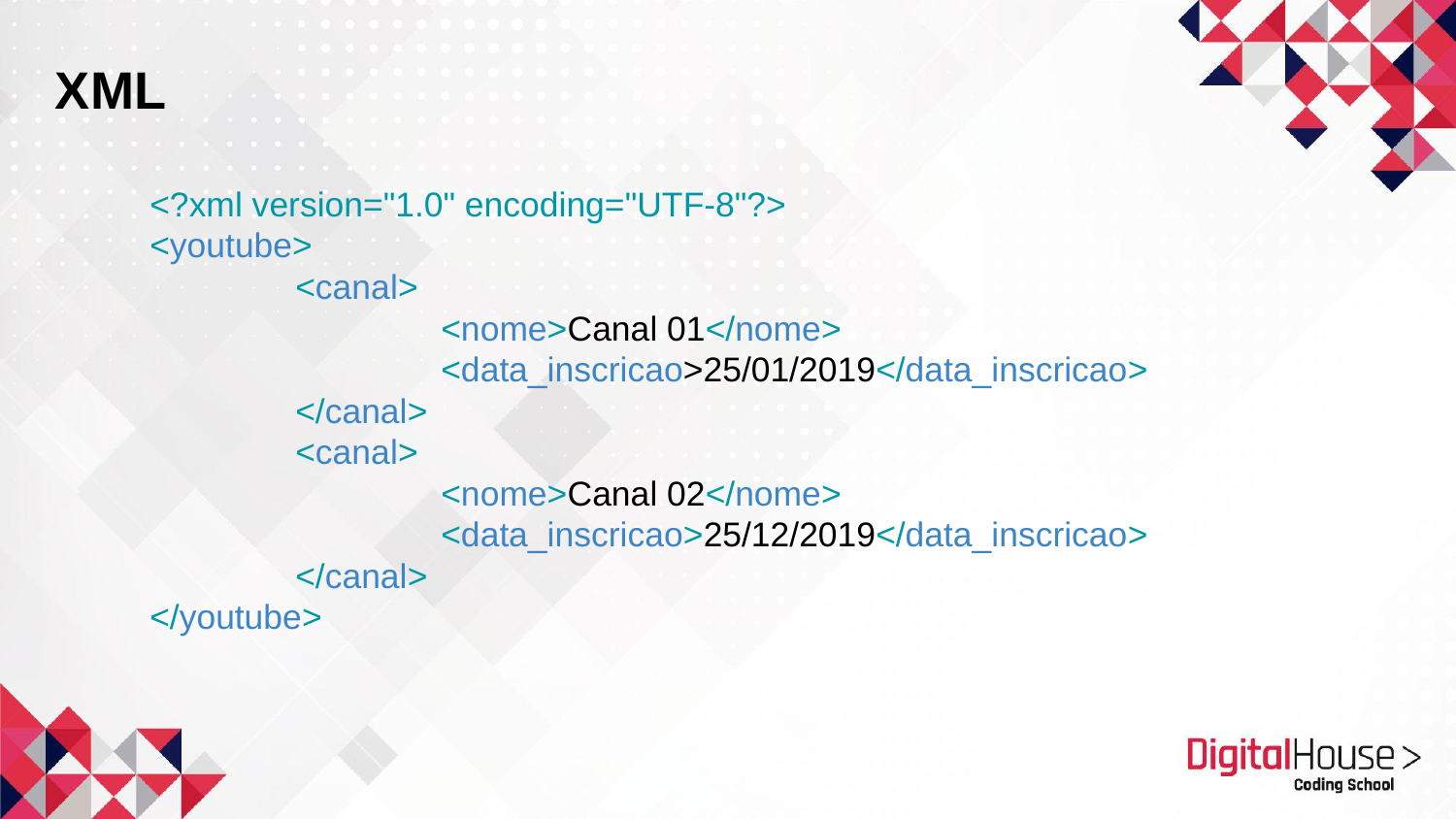

XML
<?xml version="1.0" encoding="UTF-8"?>
<youtube>
	<canal>
		<nome>Canal 01</nome>
		<data_inscricao>25/01/2019</data_inscricao>
	</canal>
	<canal>
		<nome>Canal 02</nome>
		<data_inscricao>25/12/2019</data_inscricao>
	</canal>
</youtube>